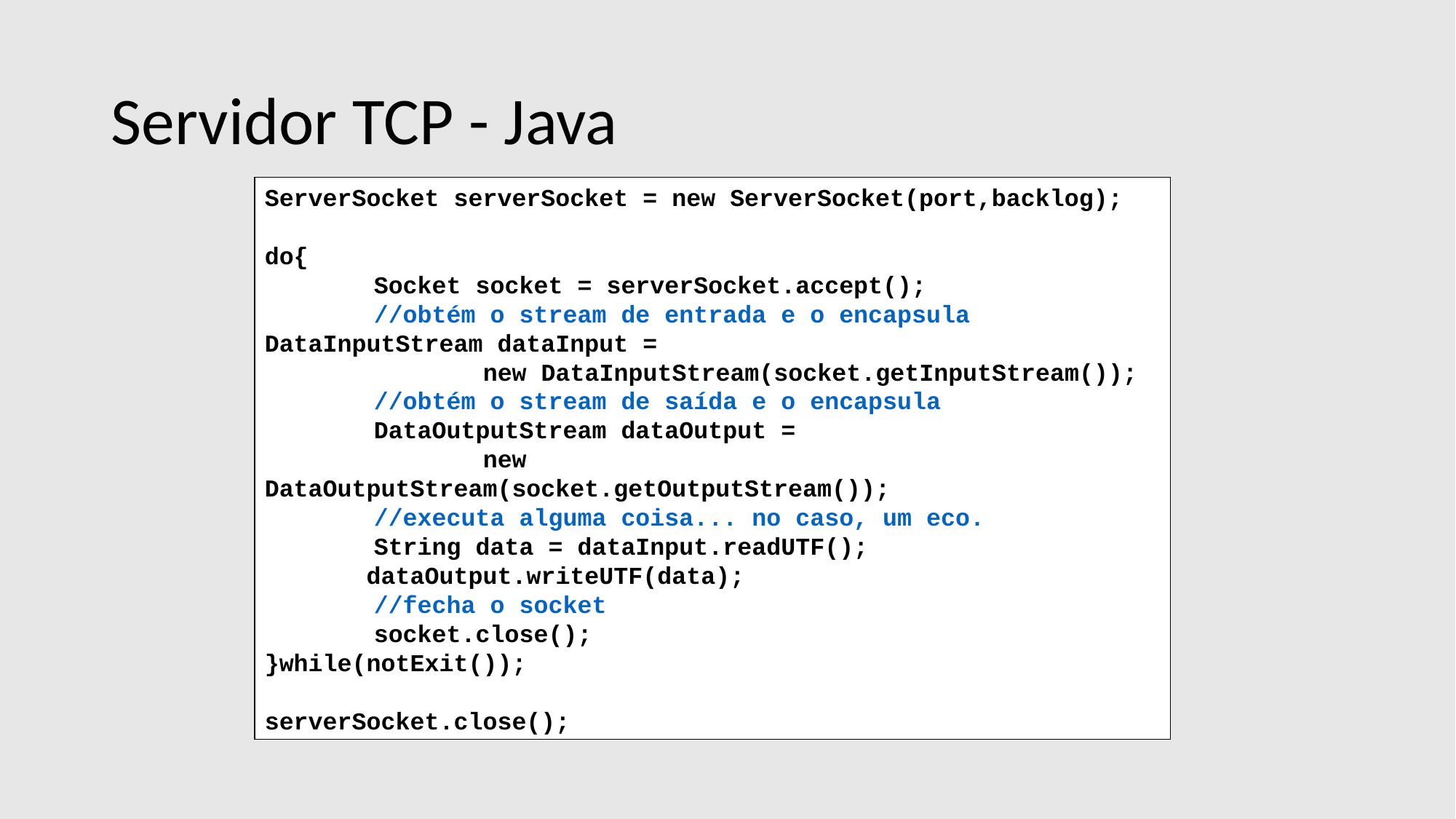

# Servidor TCP - Java
ServerSocket serverSocket = new ServerSocket(port,backlog);

do{
	Socket socket = serverSocket.accept();
	//obtém o stream de entrada e o encapsula	DataInputStream dataInput =
		new DataInputStream(socket.getInputStream());
	//obtém o stream de saída e o encapsula
	DataOutputStream dataOutput =
		new DataOutputStream(socket.getOutputStream());
	//executa alguma coisa... no caso, um eco.
	String data = dataInput.readUTF();
       dataOutput.writeUTF(data);
	//fecha o socket
	socket.close();
}while(notExit());

serverSocket.close();